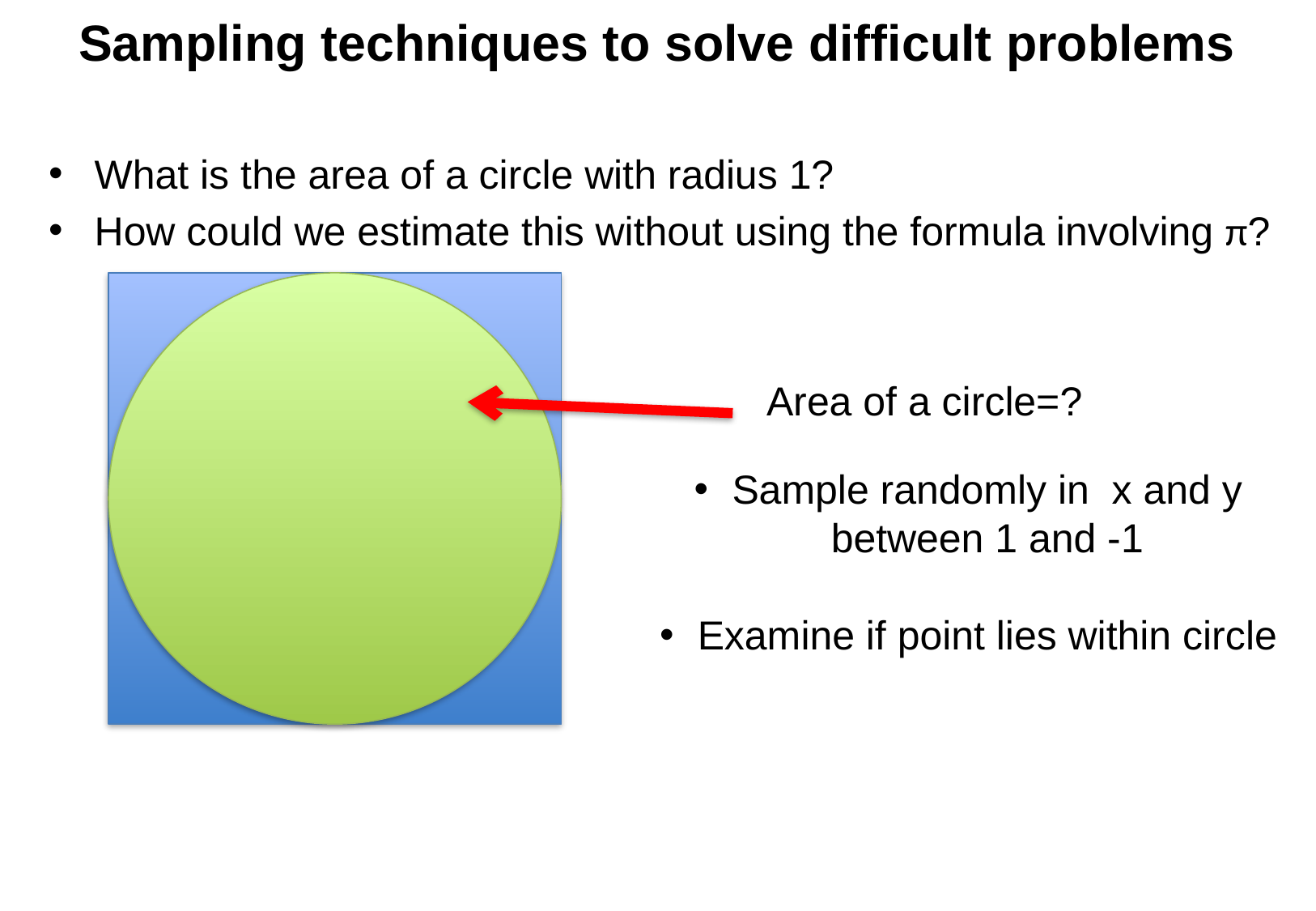

Sampling techniques to solve difficult problems
What is the area of a circle with radius 1?
How could we estimate this without using the formula involving π?

Area of a circle=?
Sample randomly in  x and y between 1 and -1

Examine if point lies within circle